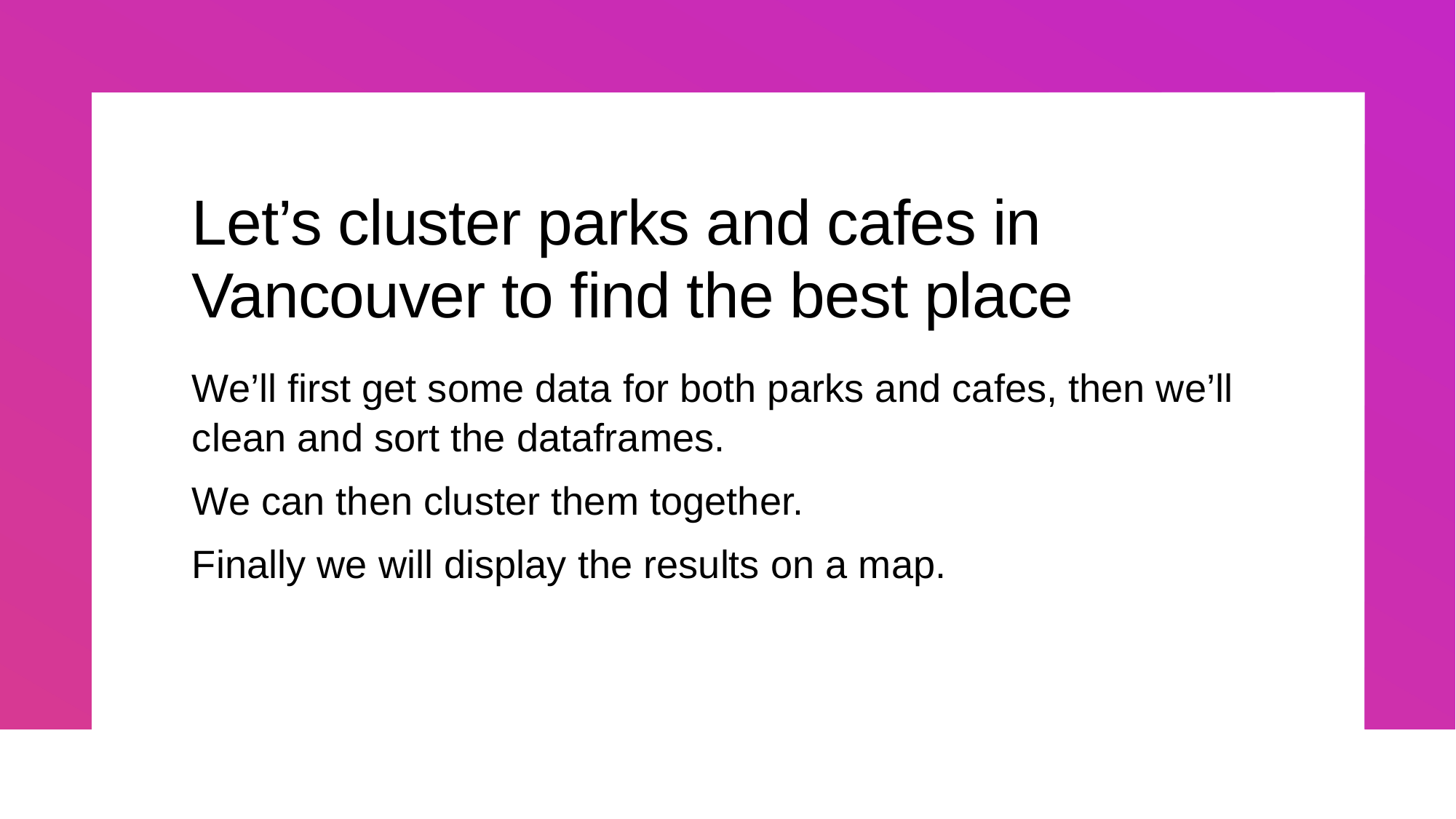

# Let’s cluster parks and cafes in Vancouver to find the best place
We’ll first get some data for both parks and cafes, then we’ll clean and sort the dataframes.
We can then cluster them together.
Finally we will display the results on a map.